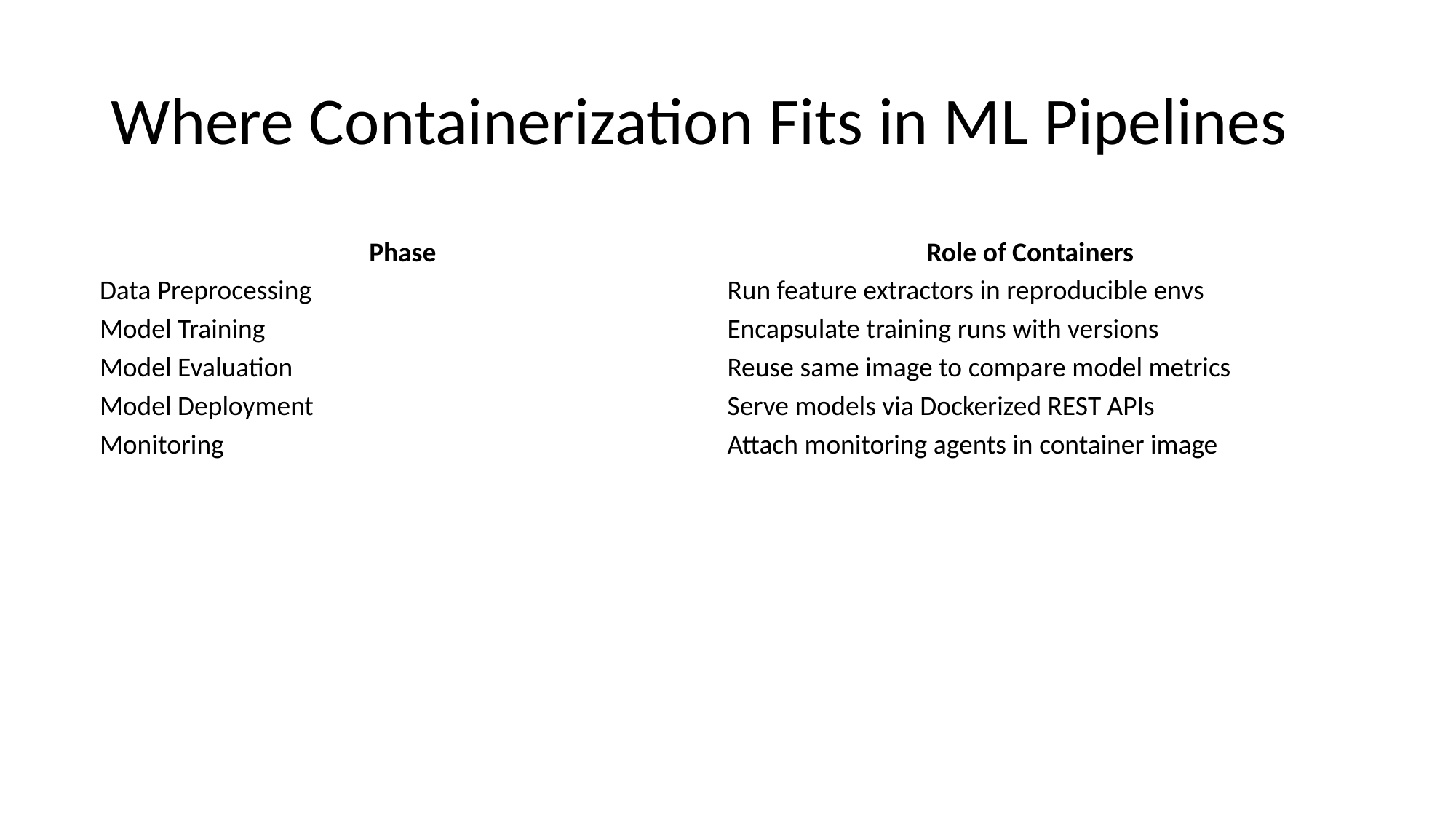

# Where Containerization Fits in ML Pipelines
| Phase | Role of Containers |
| --- | --- |
| Data Preprocessing | Run feature extractors in reproducible envs |
| Model Training | Encapsulate training runs with versions |
| Model Evaluation | Reuse same image to compare model metrics |
| Model Deployment | Serve models via Dockerized REST APIs |
| Monitoring | Attach monitoring agents in container image |